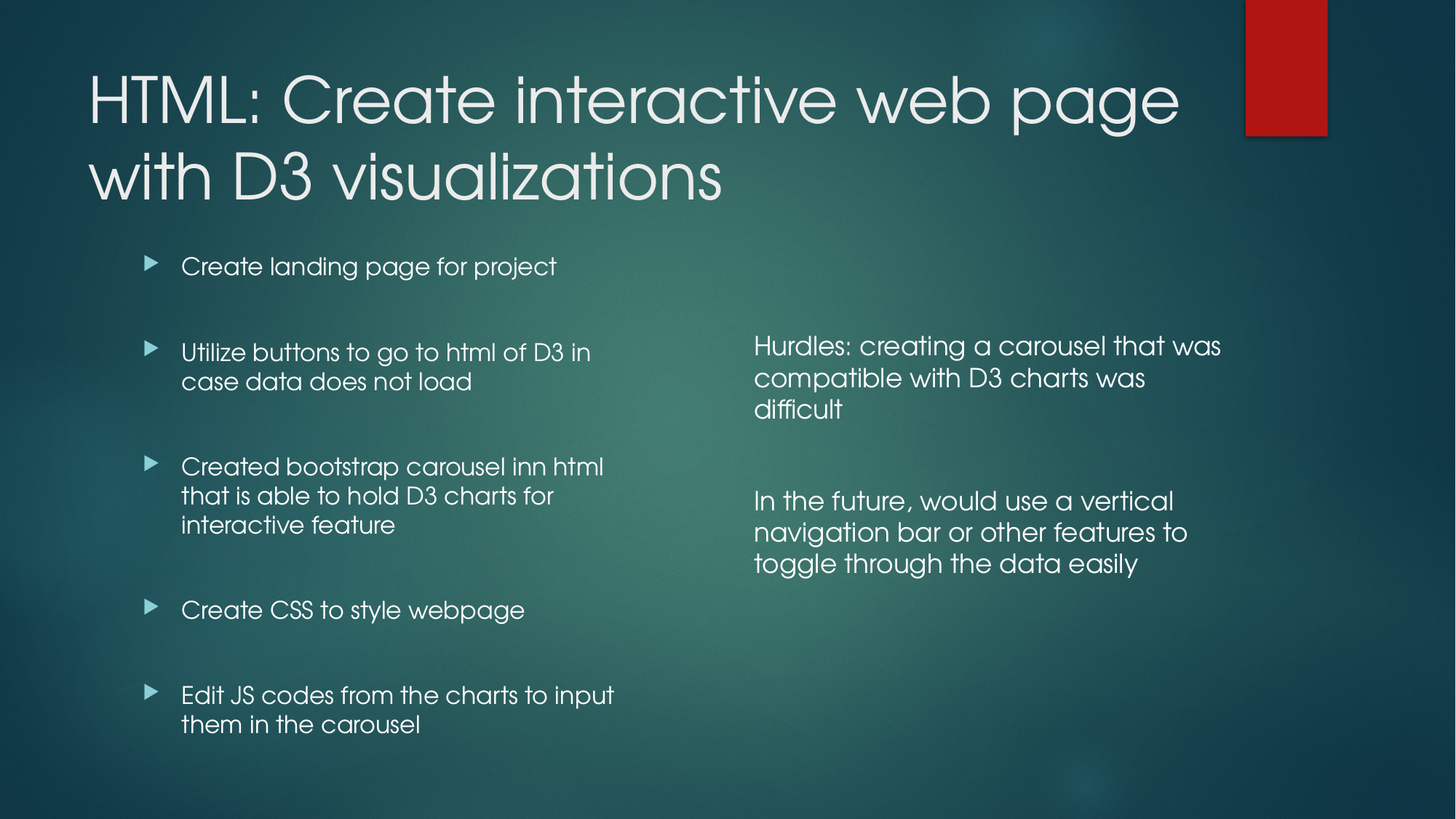

# HTML: Create interactive web page with D3 visualizations
Create landing page for project

Utilize buttons to go to html of D3 in case data does not load

Created bootstrap carousel inn html that is able to hold D3 charts for interactive feature

Create CSS to style webpage

Edit JS codes from the charts to input them in the carousel

Hurdles: creating a carousel that was compatible with D3 charts was difficult

In the future, would use a vertical navigation bar or other features to toggle through the data easily